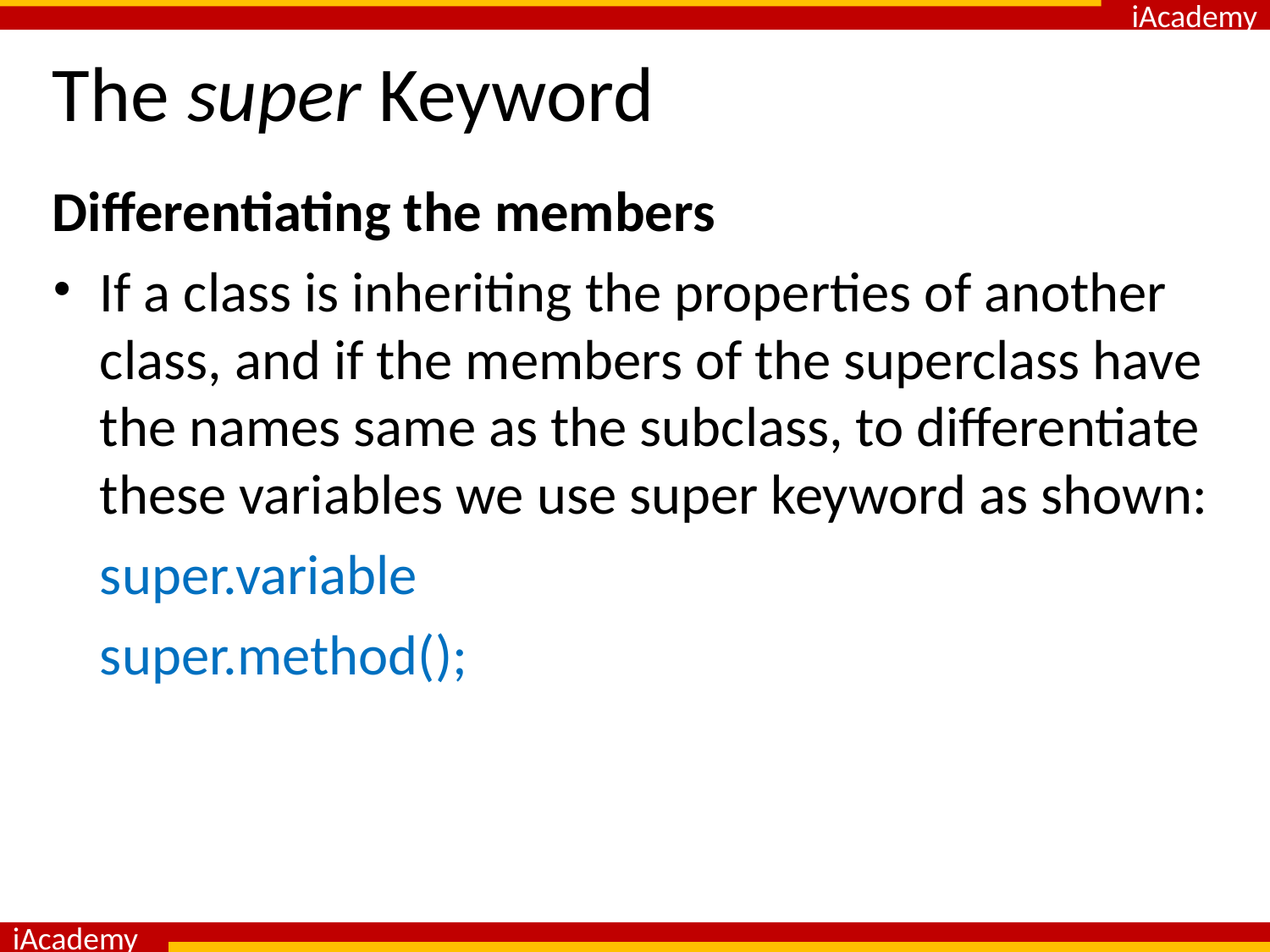

# The super Keyword
Differentiating the members
If a class is inheriting the properties of another class, and if the members of the superclass have the names same as the subclass, to differentiate these variables we use super keyword as shown:
	super.variable
	super.method();